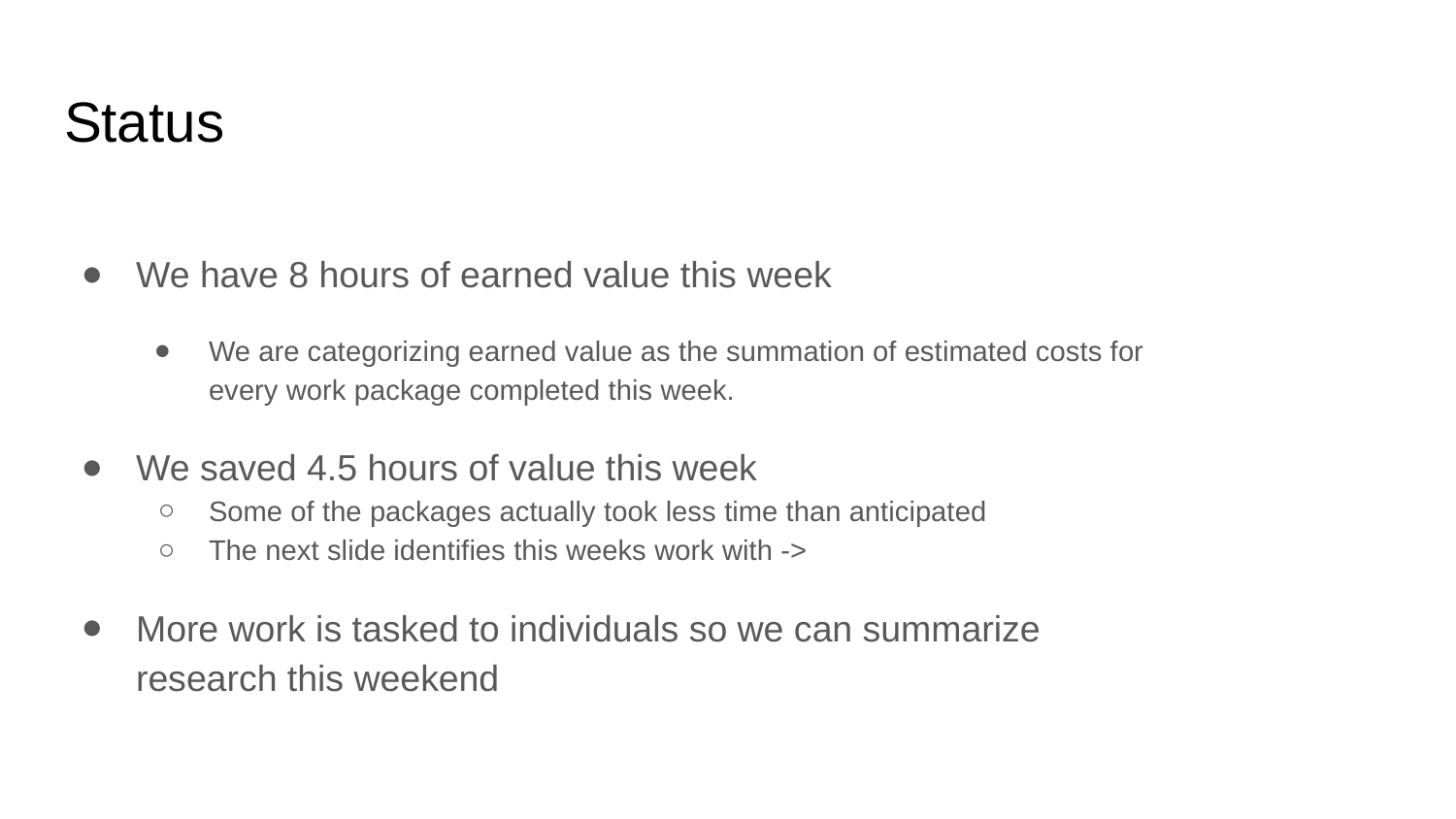

# Status

We have 8 hours of earned value this week
We are categorizing earned value as the summation of estimated costs for every work package completed this week.
We saved 4.5 hours of value this week
Some of the packages actually took less time than anticipated
The next slide identifies this weeks work with ->
More work is tasked to individuals so we can summarize research this weekend